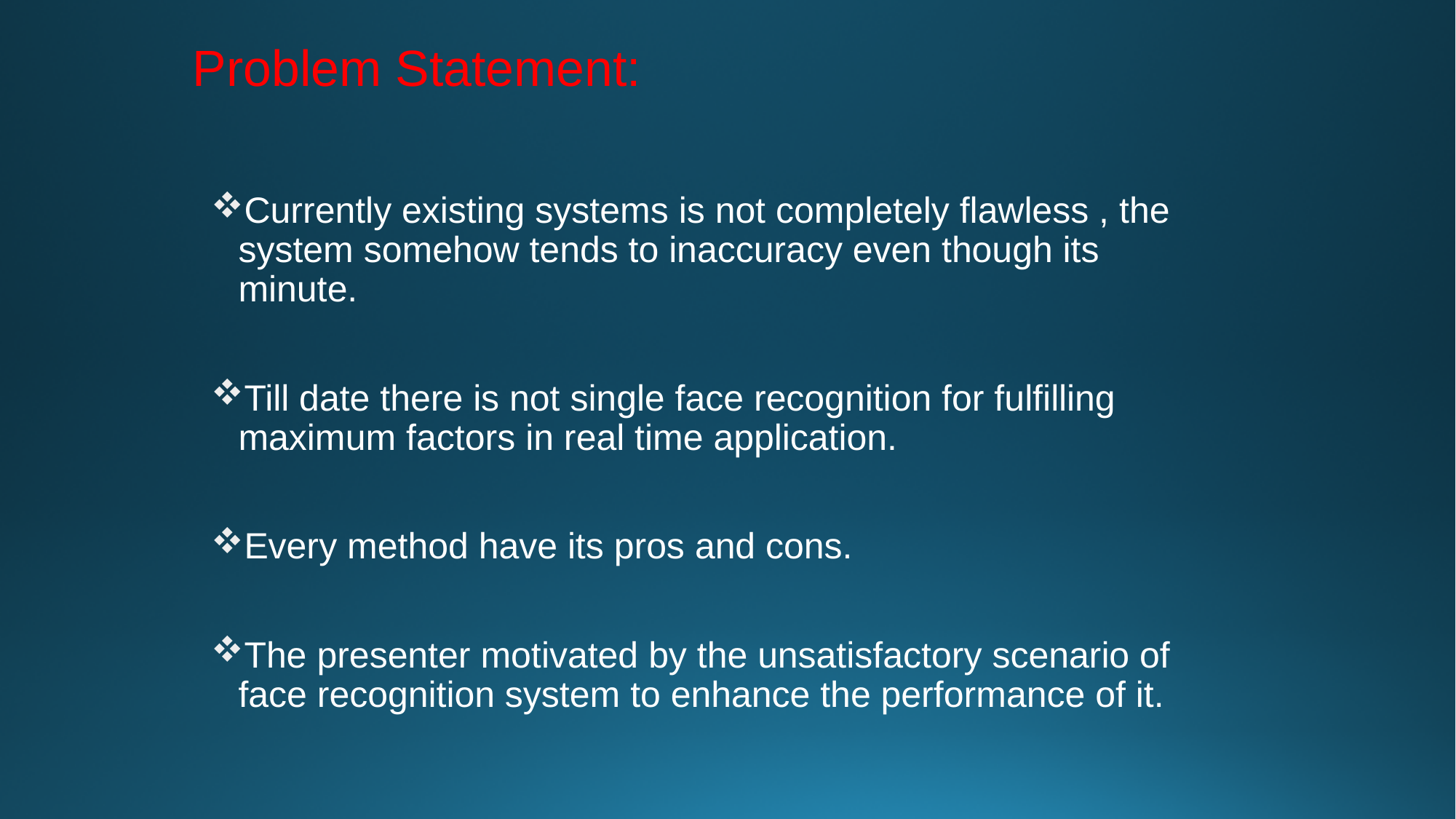

# Problem Statement:

Currently existing systems is not completely flawless , the system somehow tends to inaccuracy even though its minute.

Till date there is not single face recognition for fulfilling maximum factors in real time application.

Every method have its pros and cons.

The presenter motivated by the unsatisfactory scenario of face recognition system to enhance the performance of it.